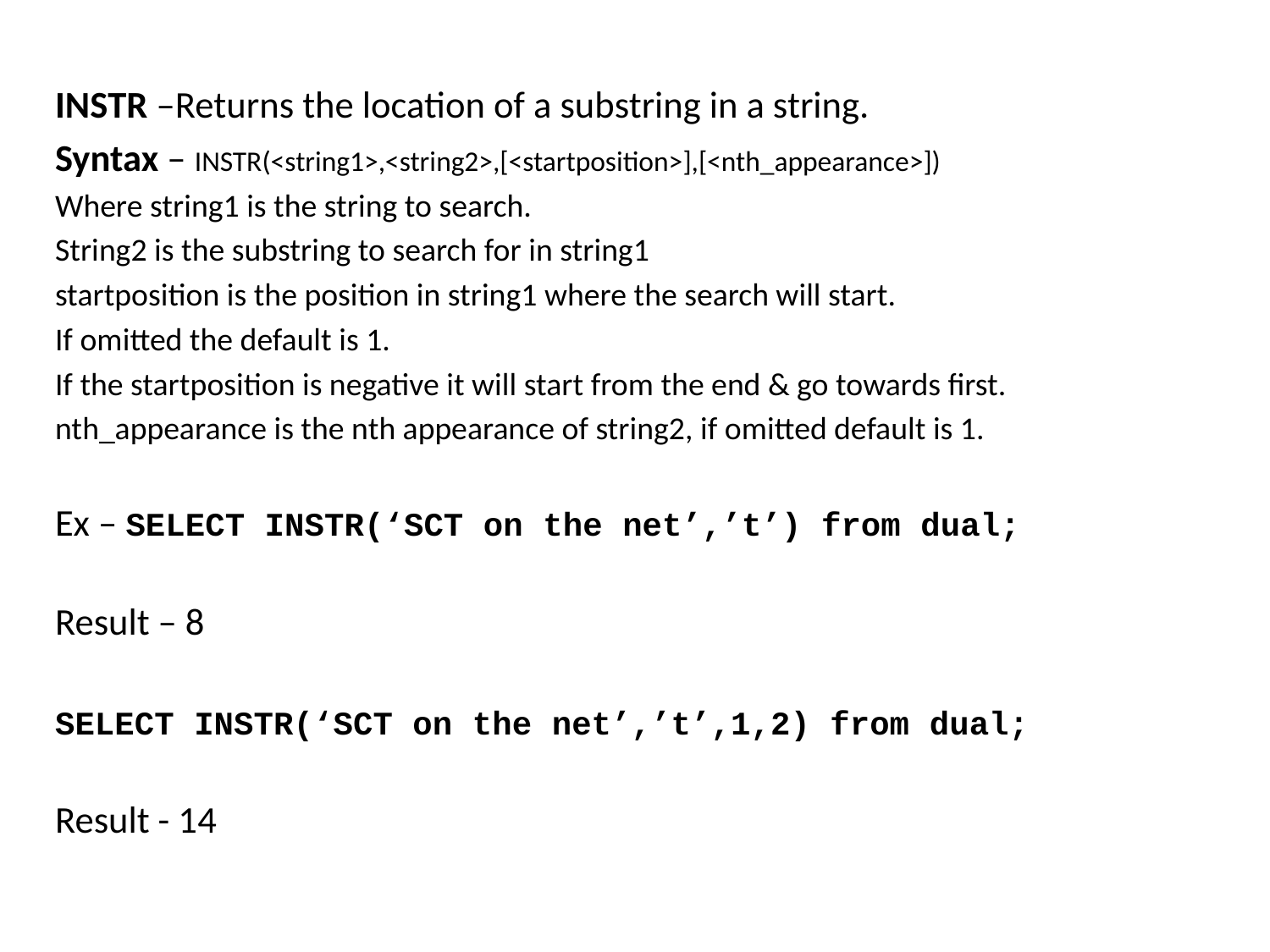

INSTR –Returns the location of a substring in a string.
Syntax – INSTR(<string1>,<string2>,[<startposition>],[<nth_appearance>])
Where string1 is the string to search.
String2 is the substring to search for in string1
startposition is the position in string1 where the search will start.
If omitted the default is 1.
If the startposition is negative it will start from the end & go towards first.
nth_appearance is the nth appearance of string2, if omitted default is 1.

Ex – SELECT INSTR(‘SCT on the net’,’t’) from dual;

Result – 8

SELECT INSTR(‘SCT on the net’,’t’,1,2) from dual;

Result - 14